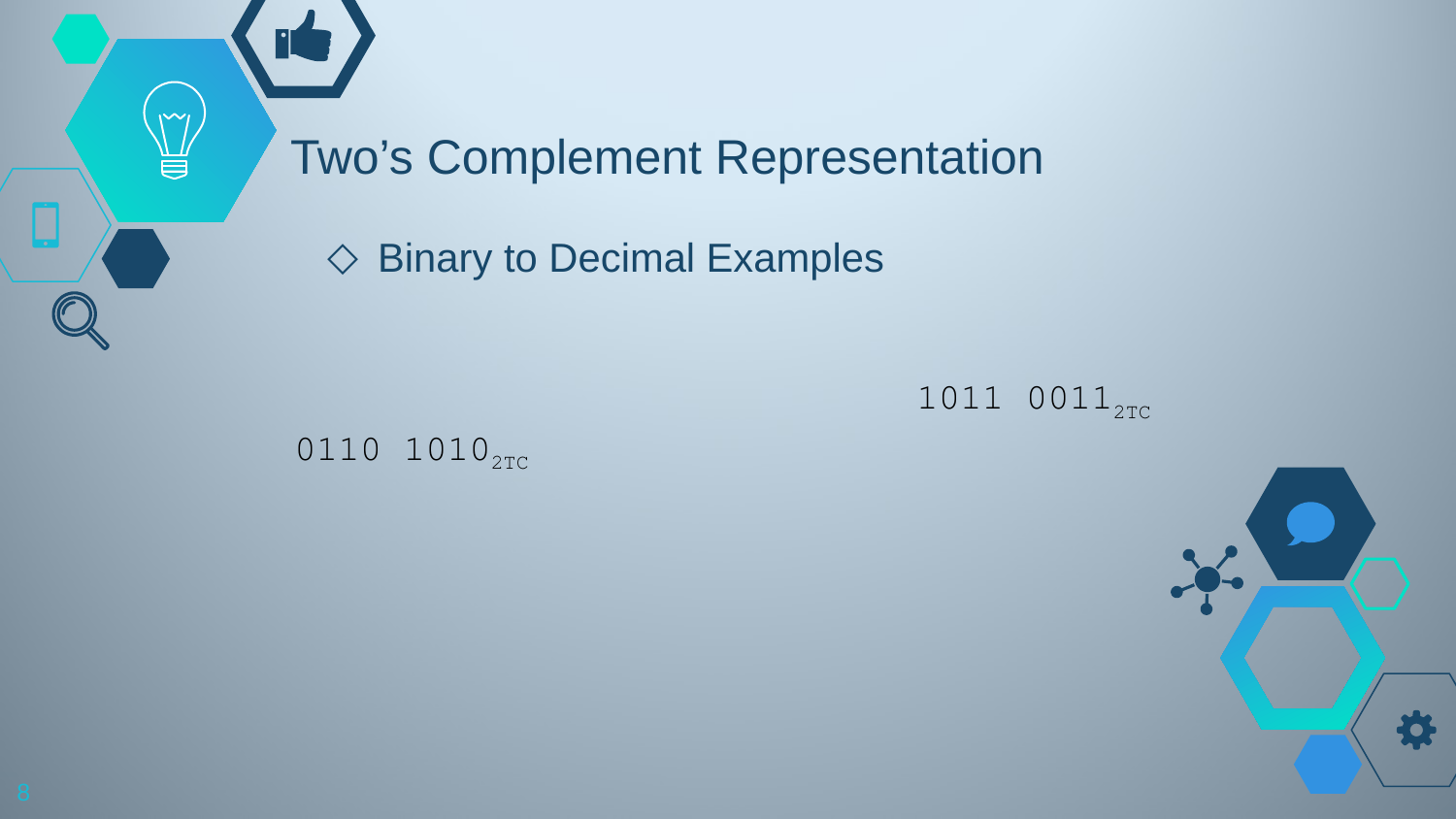

# Two’s Complement Representation
Binary to Decimal Examples
1011 00112TC
0110 10102TC
8